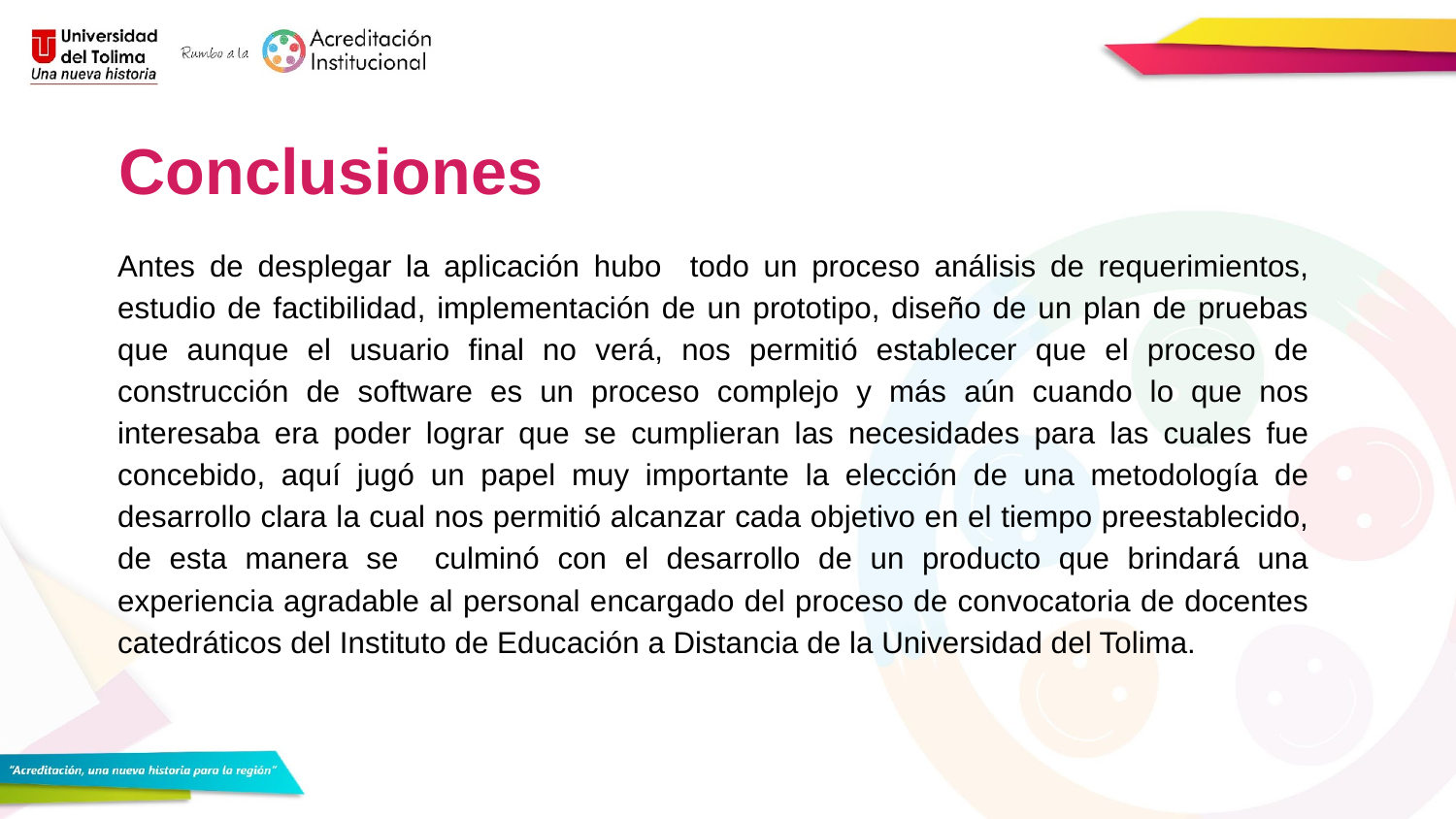

Conclusiones
Antes de desplegar la aplicación hubo  todo un proceso análisis de requerimientos, estudio de factibilidad, implementación de un prototipo, diseño de un plan de pruebas que aunque el usuario final no verá, nos permitió establecer que el proceso de construcción de software es un proceso complejo y más aún cuando lo que nos interesaba era poder lograr que se cumplieran las necesidades para las cuales fue concebido, aquí jugó un papel muy importante la elección de una metodología de desarrollo clara la cual nos permitió alcanzar cada objetivo en el tiempo preestablecido, de esta manera se  culminó con el desarrollo de un producto que brindará una experiencia agradable al personal encargado del proceso de convocatoria de docentes catedráticos del Instituto de Educación a Distancia de la Universidad del Tolima.